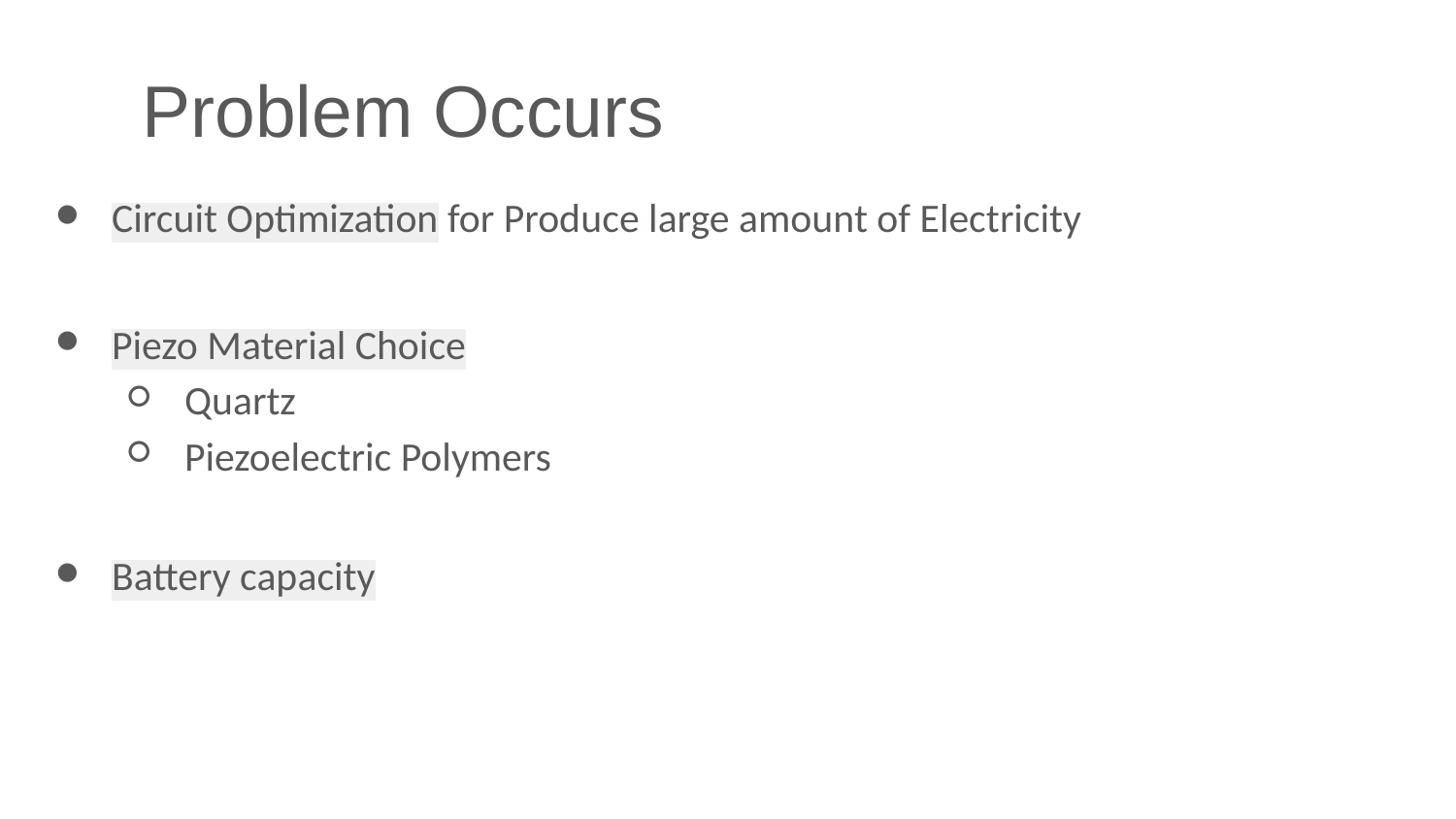

Problem Occurs
Circuit Optimization for Produce large amount of Electricity

Piezo Material Choice
Quartz
Piezoelectric Polymers

Battery capacity